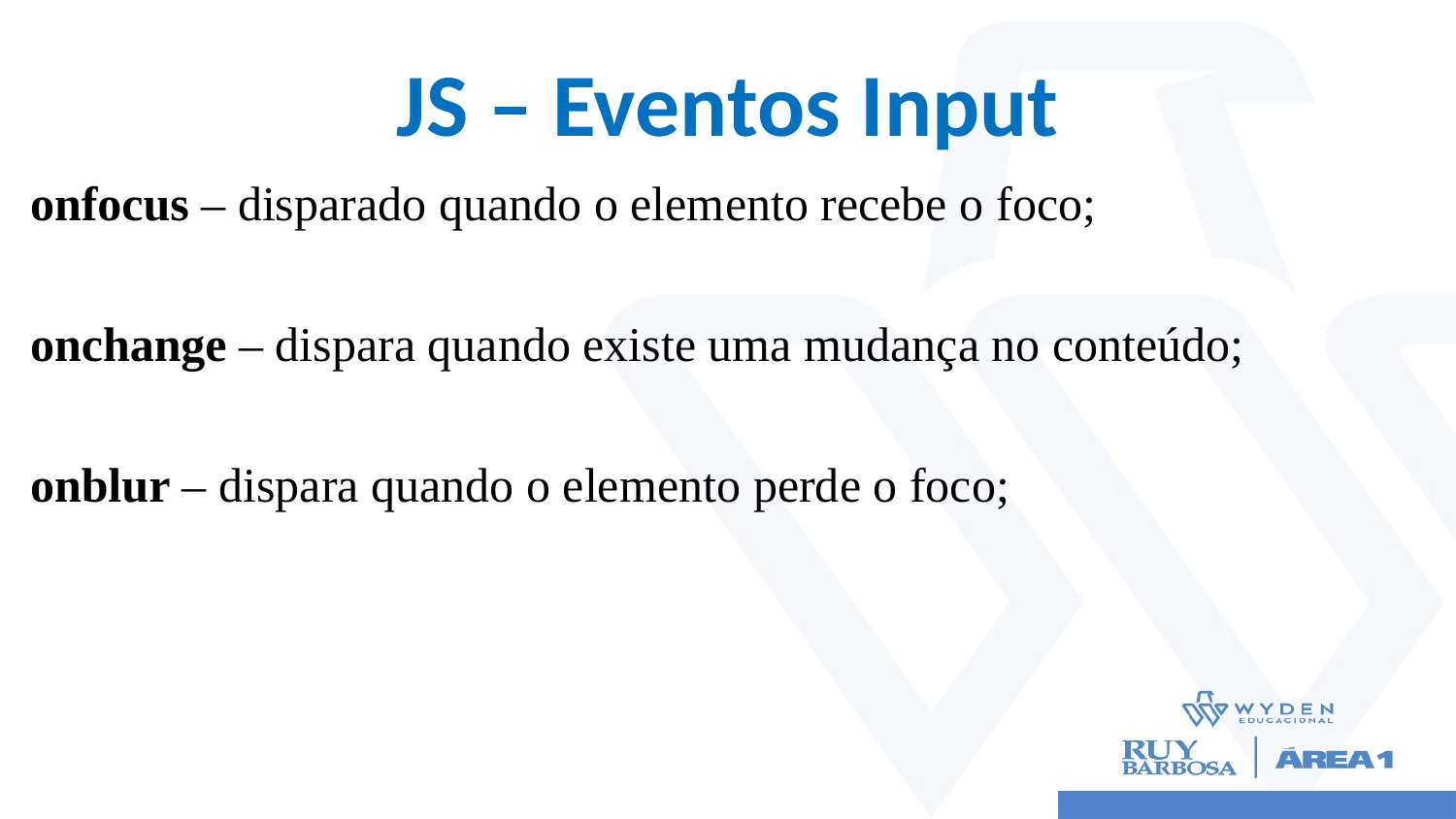

# JS – Eventos Input
onfocus – disparado quando o elemento recebe o foco;

onchange – dispara quando existe uma mudança no conteúdo;

onblur – dispara quando o elemento perde o foco;